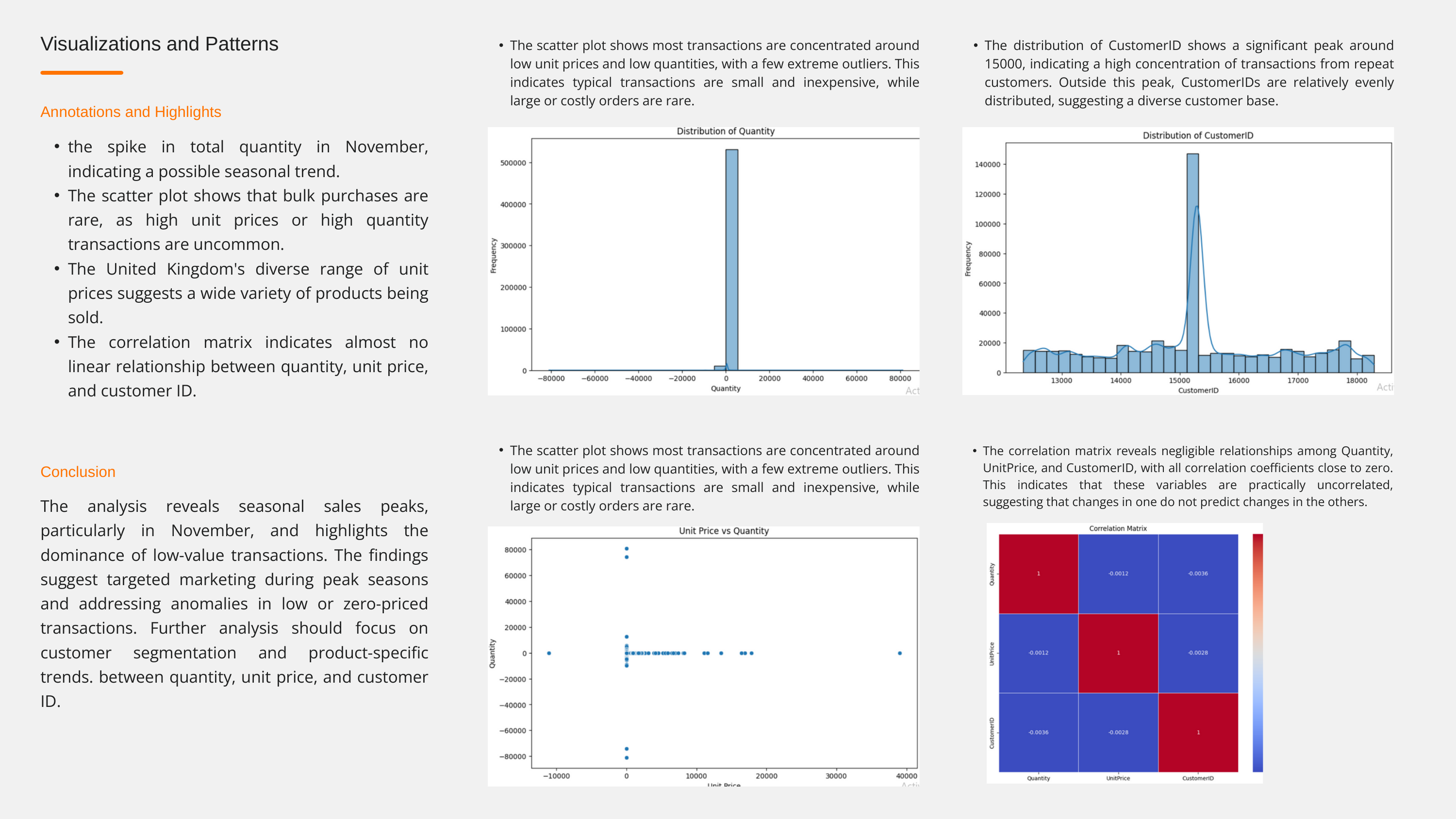

Visualizations and Patterns
The scatter plot shows most transactions are concentrated around low unit prices and low quantities, with a few extreme outliers. This indicates typical transactions are small and inexpensive, while large or costly orders are rare.
The distribution of CustomerID shows a significant peak around 15000, indicating a high concentration of transactions from repeat customers. Outside this peak, CustomerIDs are relatively evenly distributed, suggesting a diverse customer base.

the spike in total quantity in November, indicating a possible seasonal trend.
The scatter plot shows that bulk purchases are rare, as high unit prices or high quantity transactions are uncommon.
The United Kingdom's diverse range of unit prices suggests a wide variety of products being sold.
The correlation matrix indicates almost no linear relationship between quantity, unit price, and customer ID.

Annotations and Highlights

The scatter plot shows most transactions are concentrated around low unit prices and low quantities, with a few extreme outliers. This indicates typical transactions are small and inexpensive, while large or costly orders are rare.
The correlation matrix reveals negligible relationships among Quantity, UnitPrice, and CustomerID, with all correlation coefficients close to zero. This indicates that these variables are practically uncorrelated, suggesting that changes in one do not predict changes in the others.

Conclusion
The analysis reveals seasonal sales peaks, particularly in November, and highlights the dominance of low-value transactions. The findings suggest targeted marketing during peak seasons and addressing anomalies in low or zero-priced transactions. Further analysis should focus on customer segmentation and product-specific trends. between quantity, unit price, and customer ID.